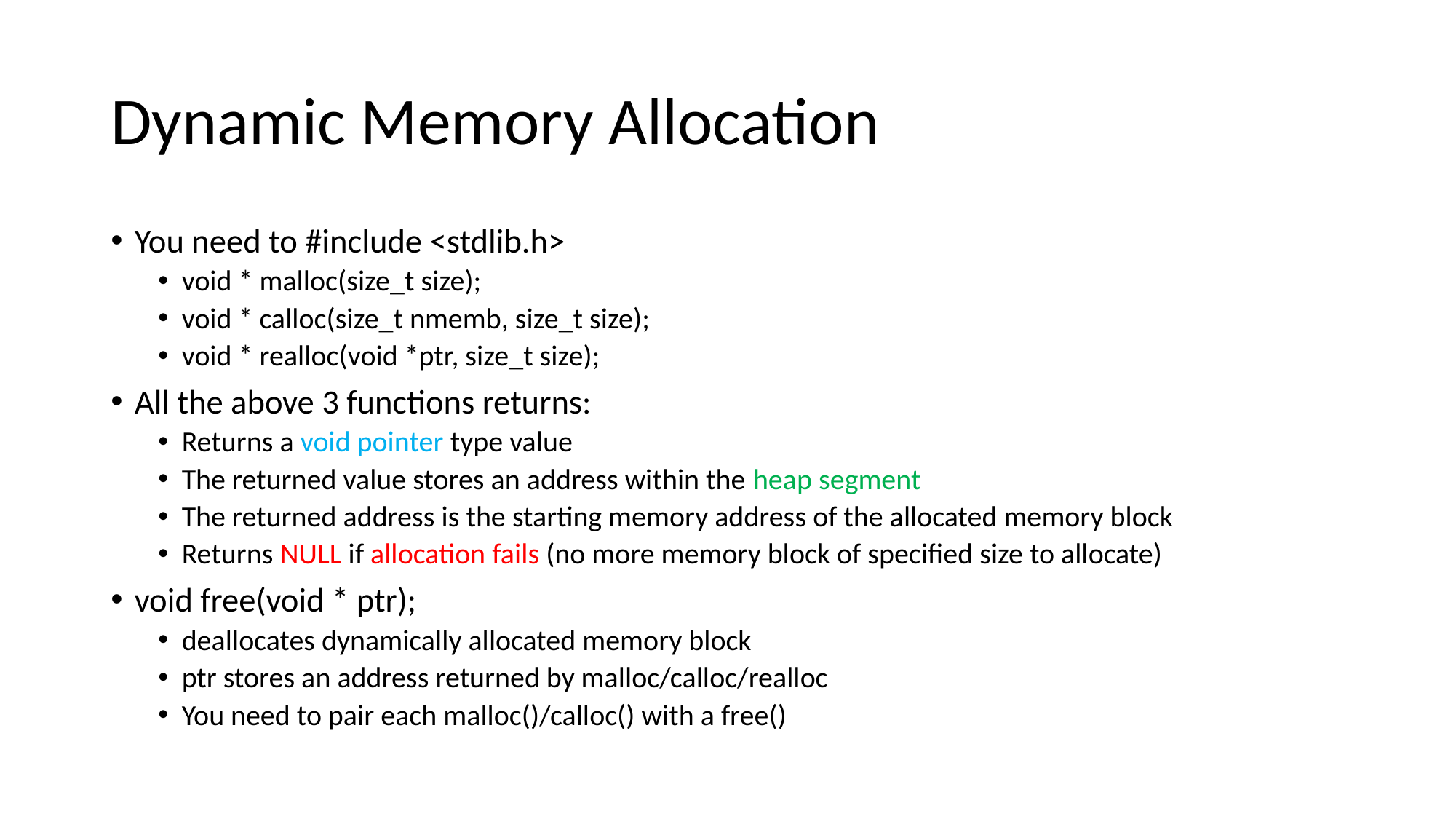

# Dynamic Memory Allocation
You need to #include <stdlib.h>
void * malloc(size_t size);
void * calloc(size_t nmemb, size_t size);
void * realloc(void *ptr, size_t size);
All the above 3 functions returns:
Returns a void pointer type value
The returned value stores an address within the heap segment
The returned address is the starting memory address of the allocated memory block
Returns NULL if allocation fails (no more memory block of specified size to allocate)
void free(void * ptr);
deallocates dynamically allocated memory block
ptr stores an address returned by malloc/calloc/realloc
You need to pair each malloc()/calloc() with a free()